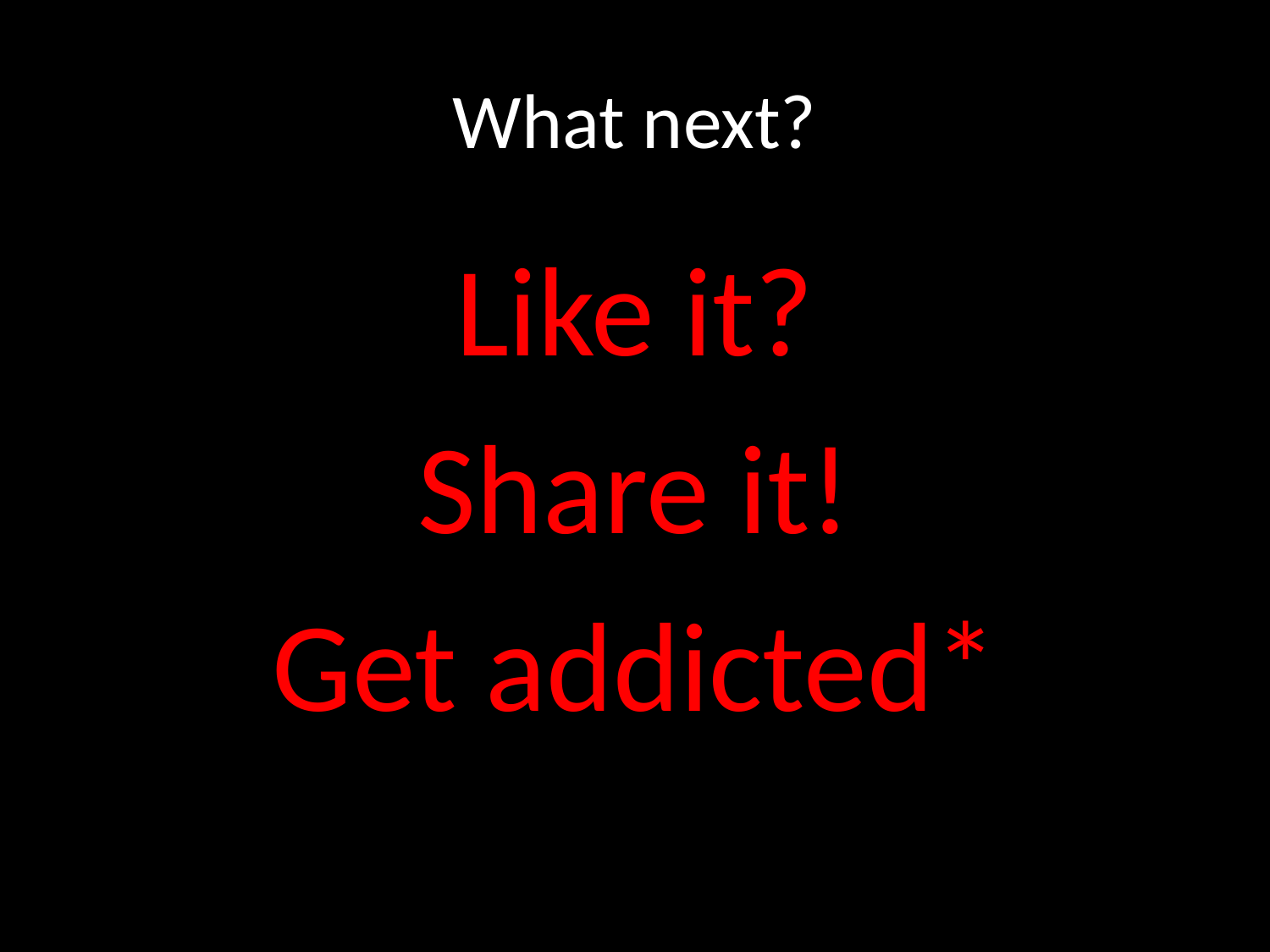

# What next?
Like it?
Share it!
Get addicted*